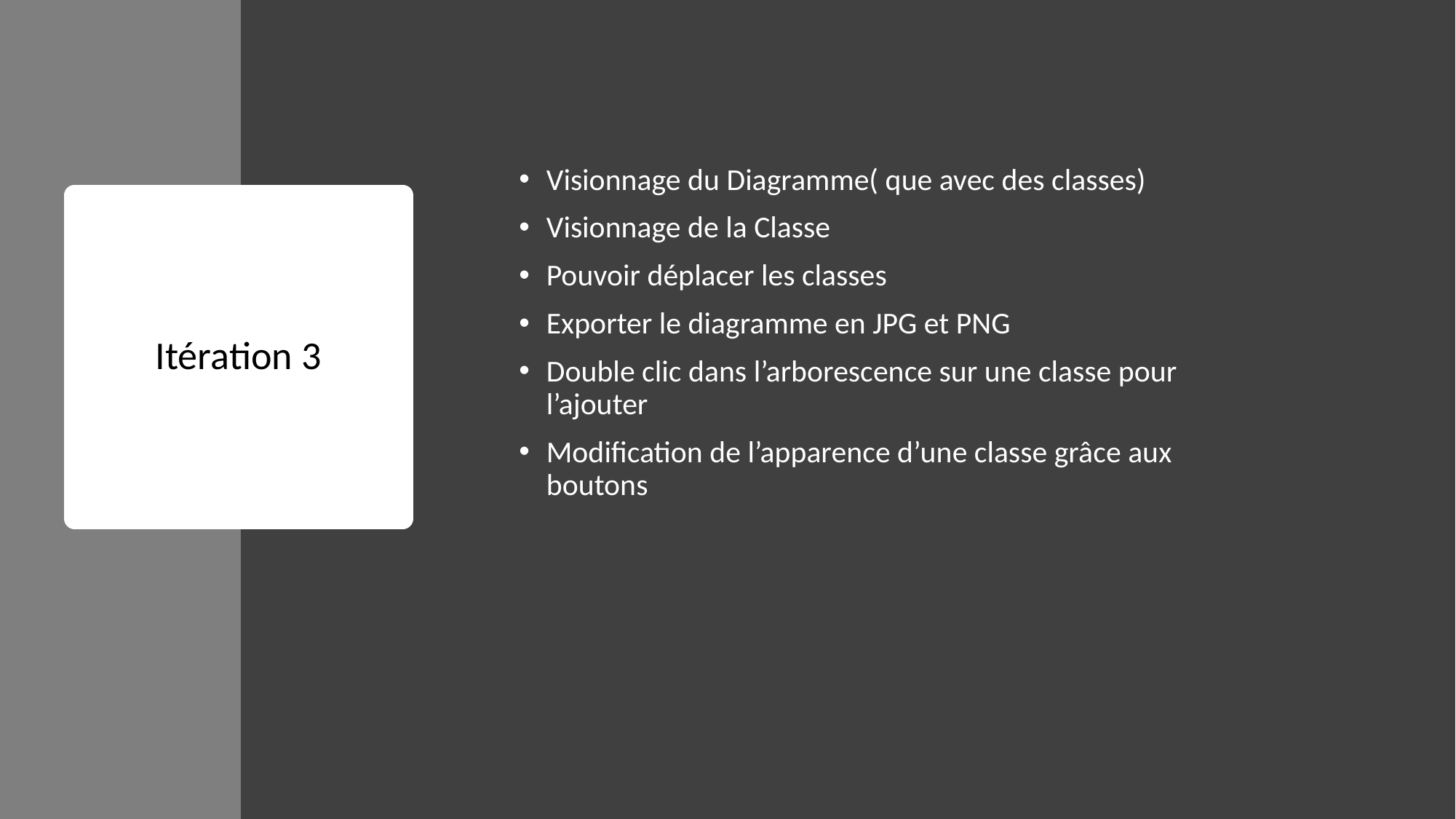

Visionnage du Diagramme( que avec des classes)
Visionnage de la Classe
Pouvoir déplacer les classes
Exporter le diagramme en JPG et PNG
Double clic dans l’arborescence sur une classe pour l’ajouter
Modification de l’apparence d’une classe grâce aux boutons

# Itération 3
7